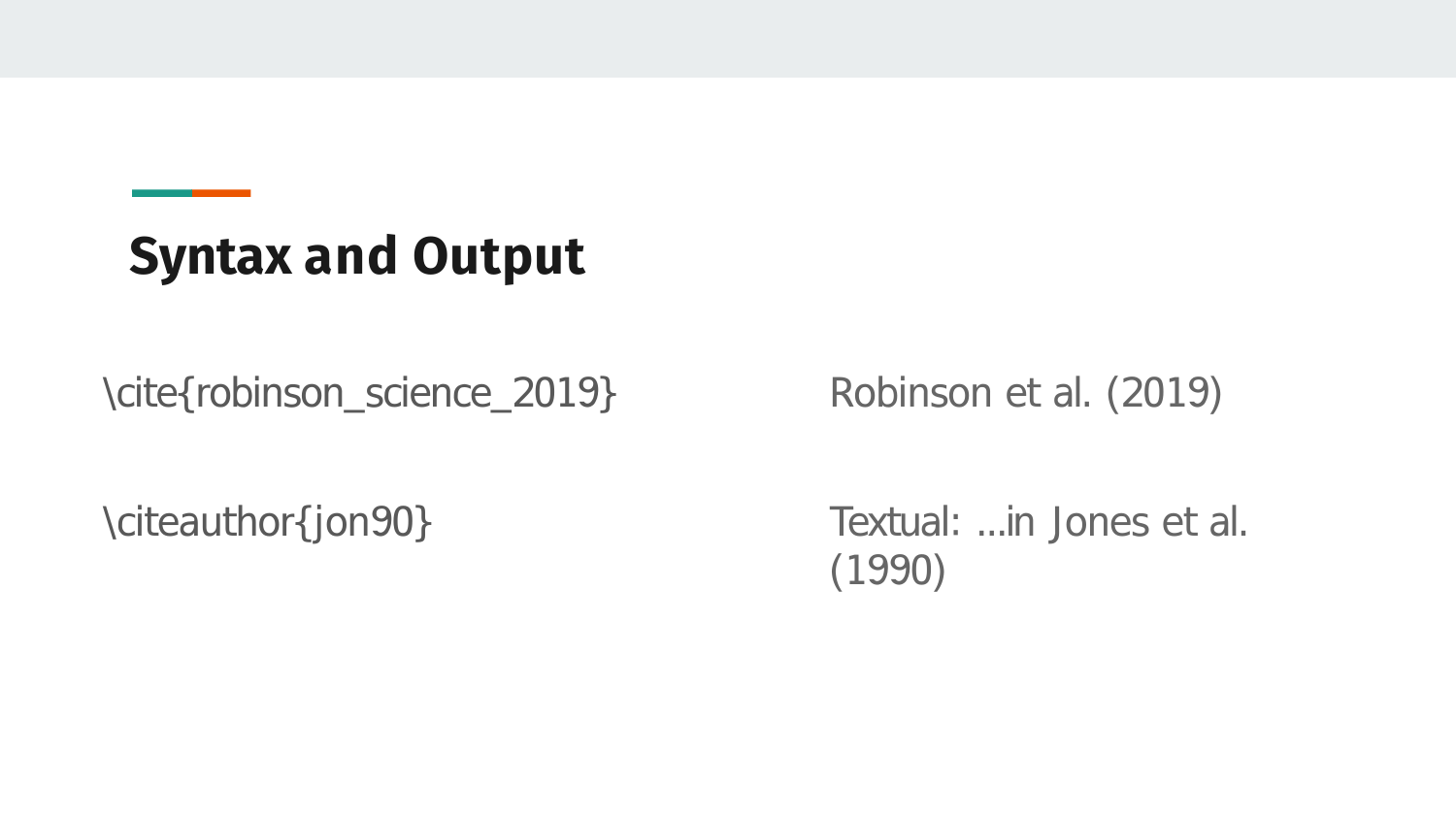

# Syntax and Output
\cite{robinson_science_2019}

\citeauthor{jon90}
Robinson et al. (2019)

Textual: ...in Jones et al. (1990)